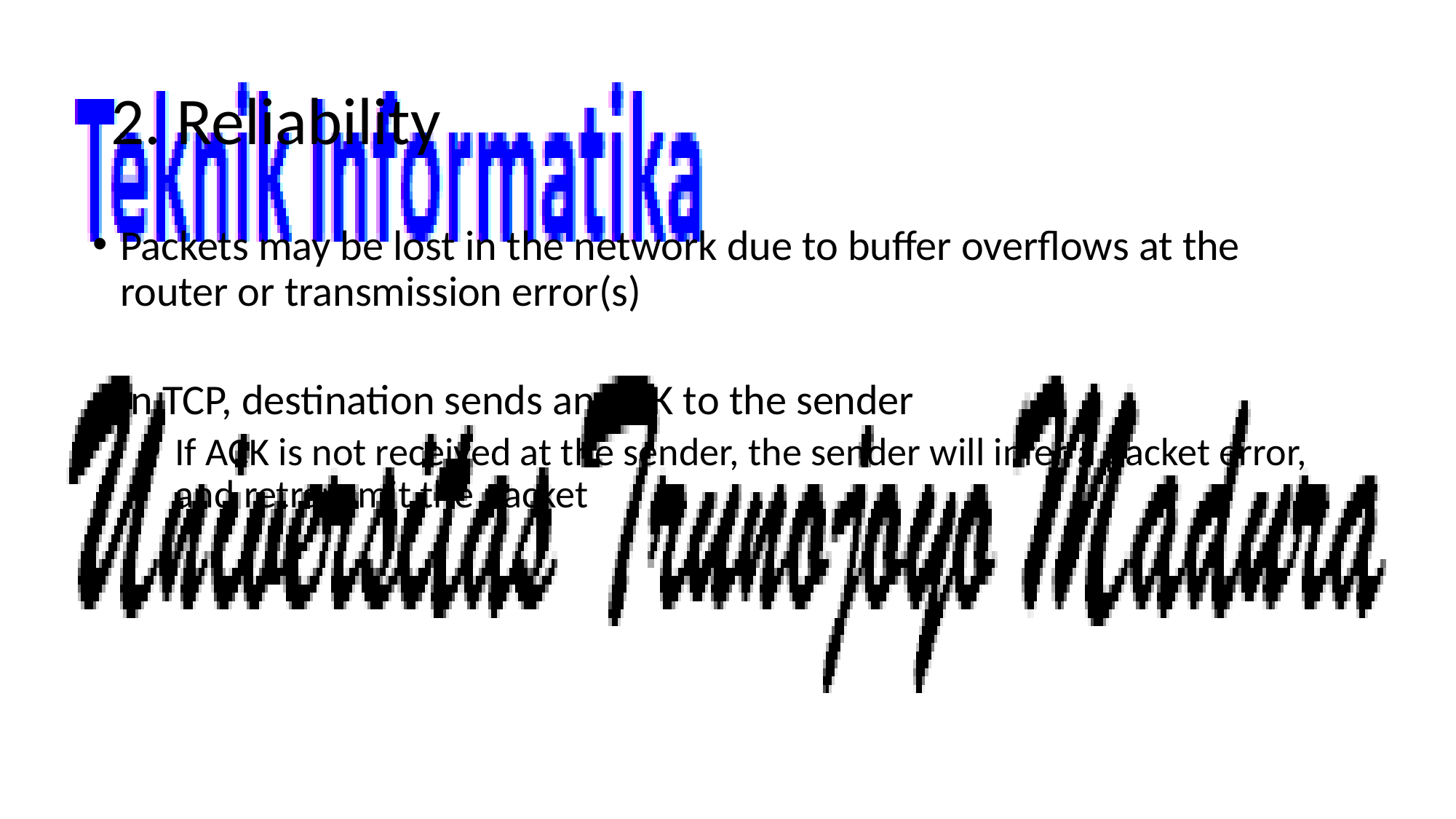

# 2. Reliability
Packets may be lost in the network due to buffer overflows at the router or transmission error(s)

In TCP, destination sends an ACK to the sender
If ACK is not received at the sender, the sender will infer a packet error, and retransmit the packet